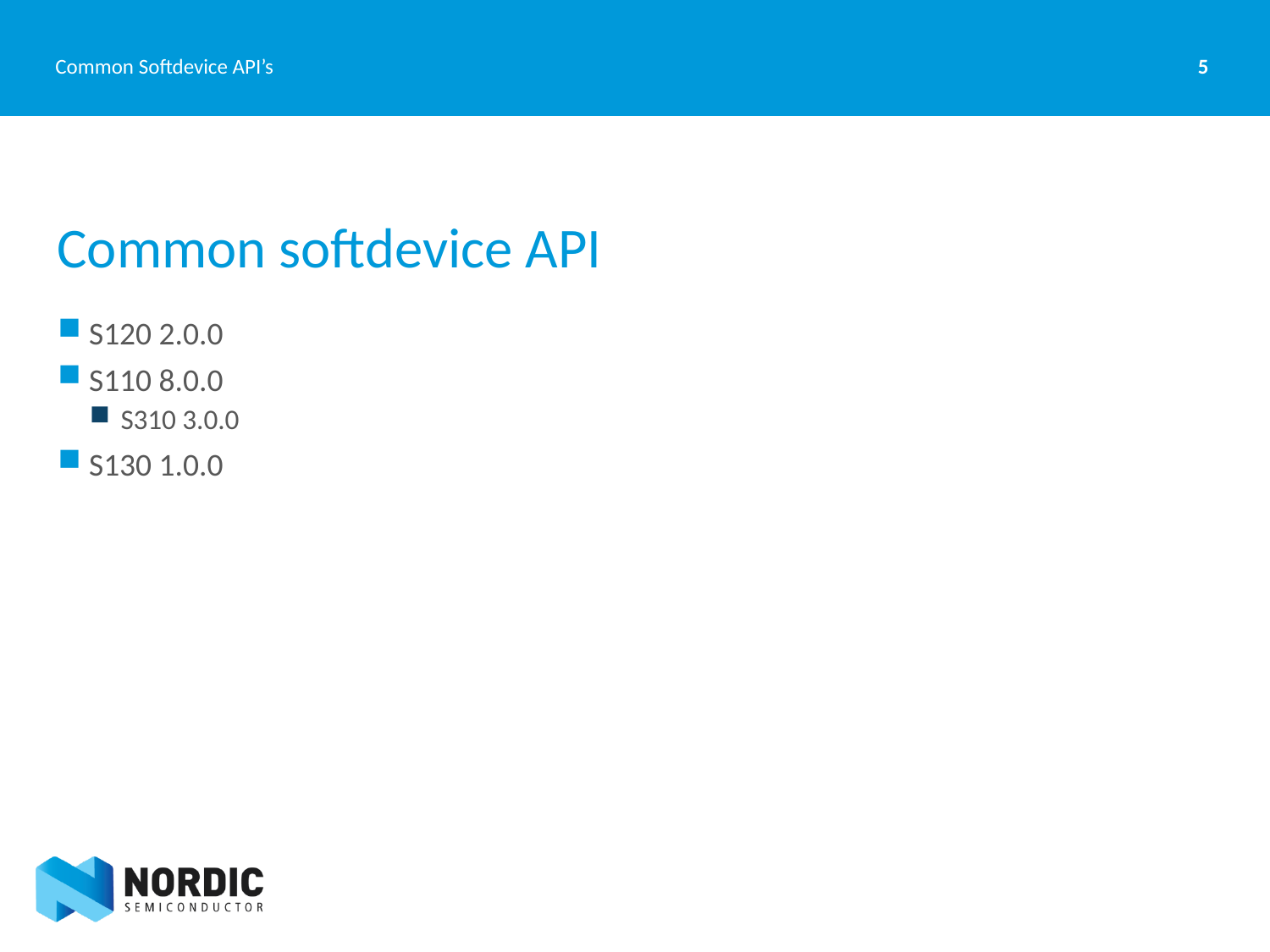

5
Common Softdevice API’s
# Common softdevice API
S120 2.0.0
S110 8.0.0
S310 3.0.0
S130 1.0.0